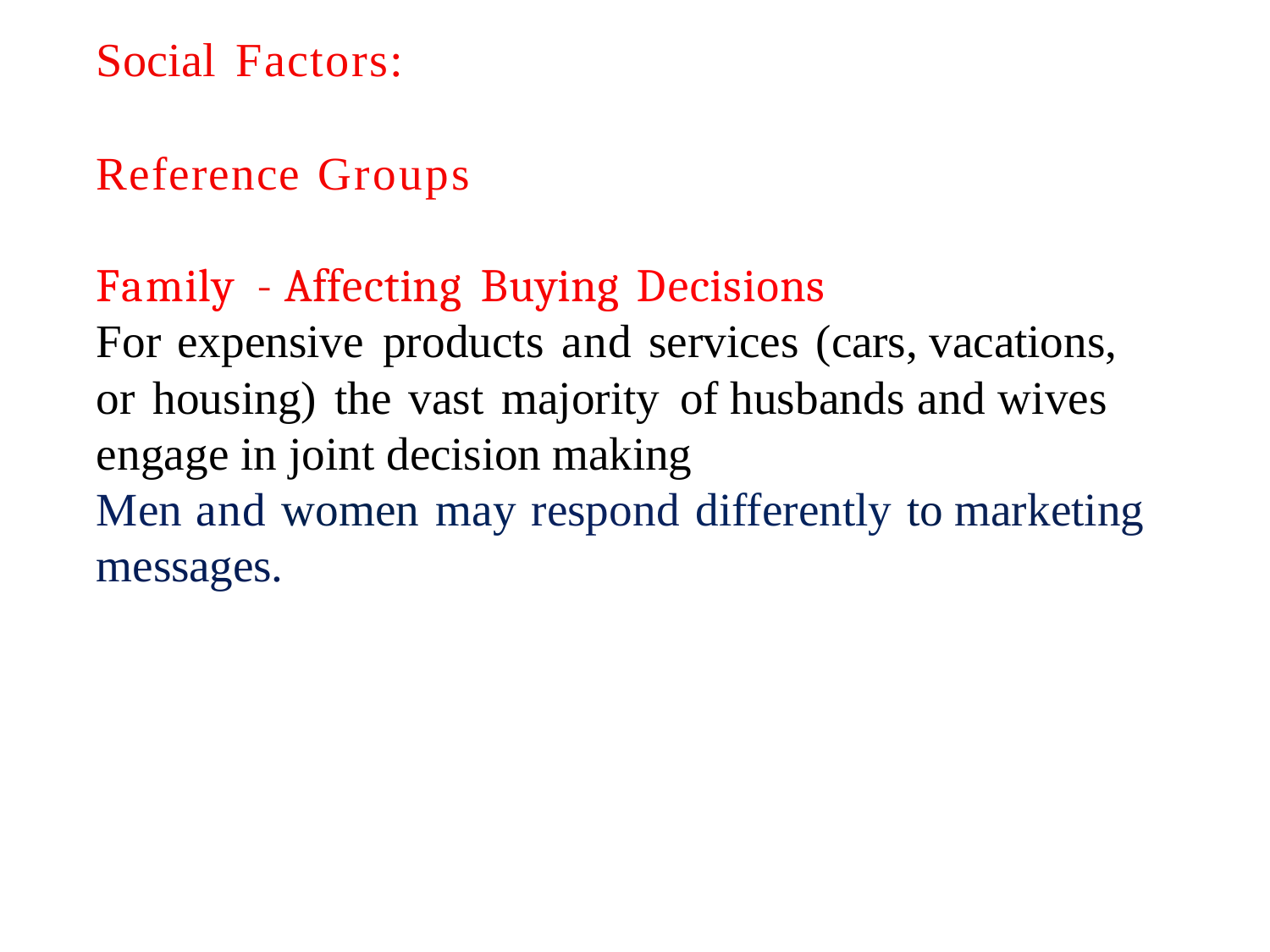

# Social Factors: Reference Groups Family - Affecting Buying Decisions For expensive products and services (cars, vacations, or housing) the vast majority of husbands and wives engage in joint decision making Men and women may respond differently to marketing messages.
MG1002 Instructor: Dr. Syed Shujaat Ali Shah